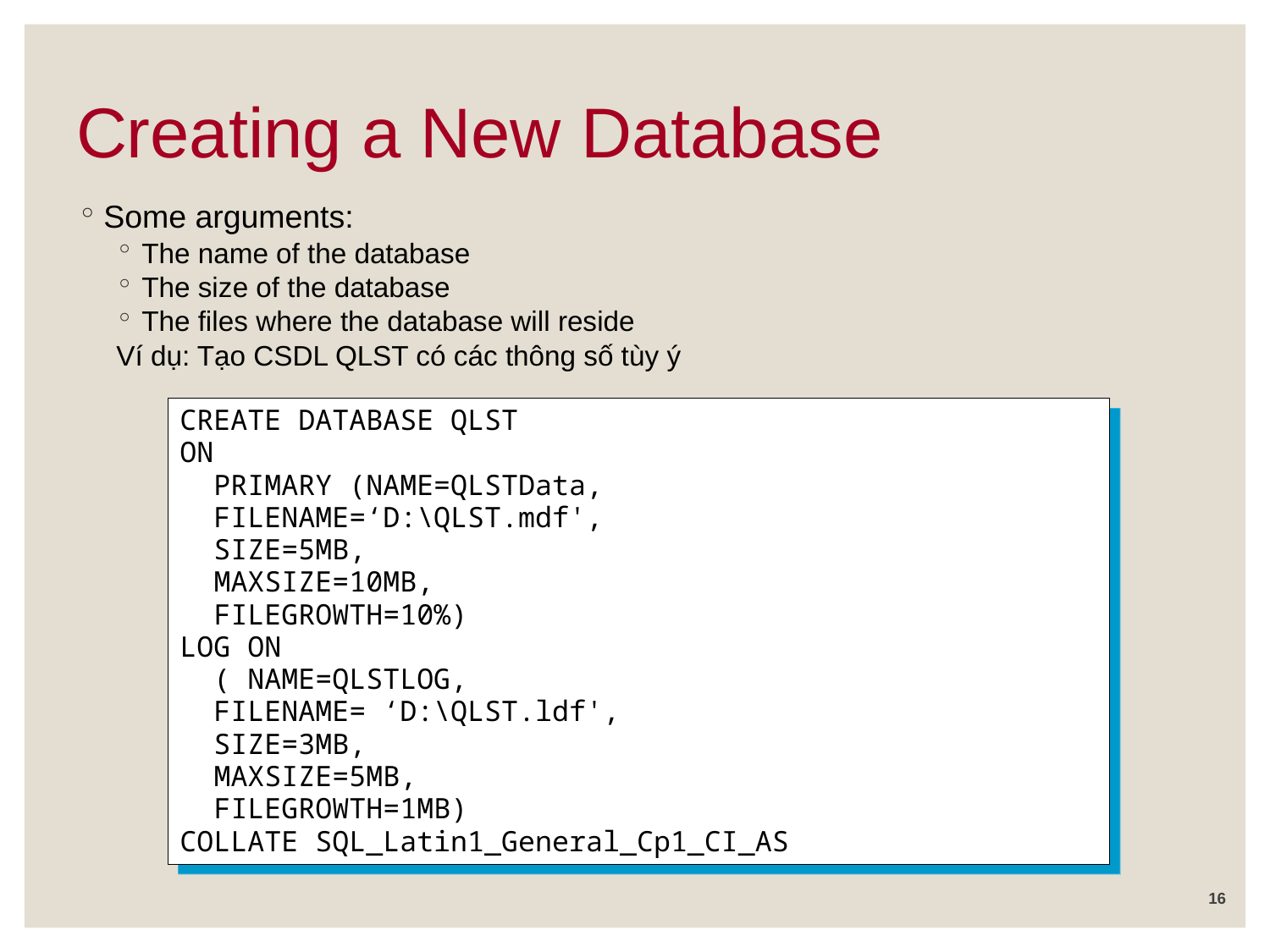

# Creating a New Database
Some arguments:
The name of the database
The size of the database
The files where the database will reside
Ví dụ: Tạo CSDL QLST có các thông số tùy ý
CREATE DATABASE QLST
ON
  PRIMARY (NAME=QLSTData,
  FILENAME=‘D:\QLST.mdf',
  SIZE=5MB,
  MAXSIZE=10MB,
  FILEGROWTH=10%)
LOG ON
  ( NAME=QLSTLOG,
  FILENAME= ‘D:\QLST.ldf',
  SIZE=3MB,
  MAXSIZE=5MB,
  FILEGROWTH=1MB)
COLLATE SQL_Latin1_General_Cp1_CI_AS
16